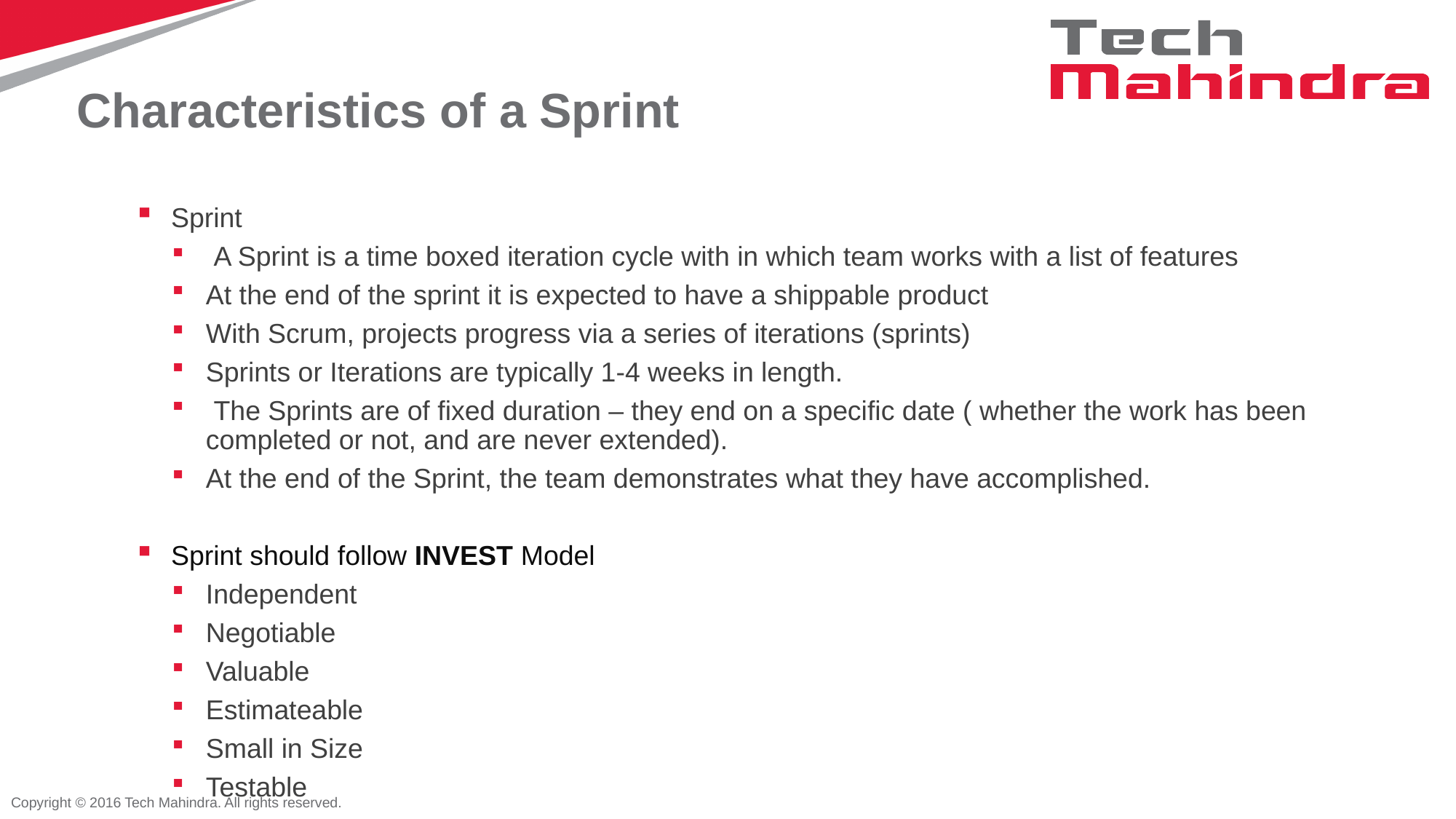

# Characteristics of a Sprint
Sprint
 A Sprint is a time boxed iteration cycle with in which team works with a list of features
At the end of the sprint it is expected to have a shippable product
With Scrum, projects progress via a series of iterations (sprints)
Sprints or Iterations are typically 1-4 weeks in length.
 The Sprints are of fixed duration – they end on a specific date ( whether the work has been completed or not, and are never extended).
At the end of the Sprint, the team demonstrates what they have accomplished.

Sprint should follow INVEST Model
Independent
Negotiable
Valuable
Estimateable
Small in Size
Testable

Copyright © 2016 Tech Mahindra. All rights reserved.